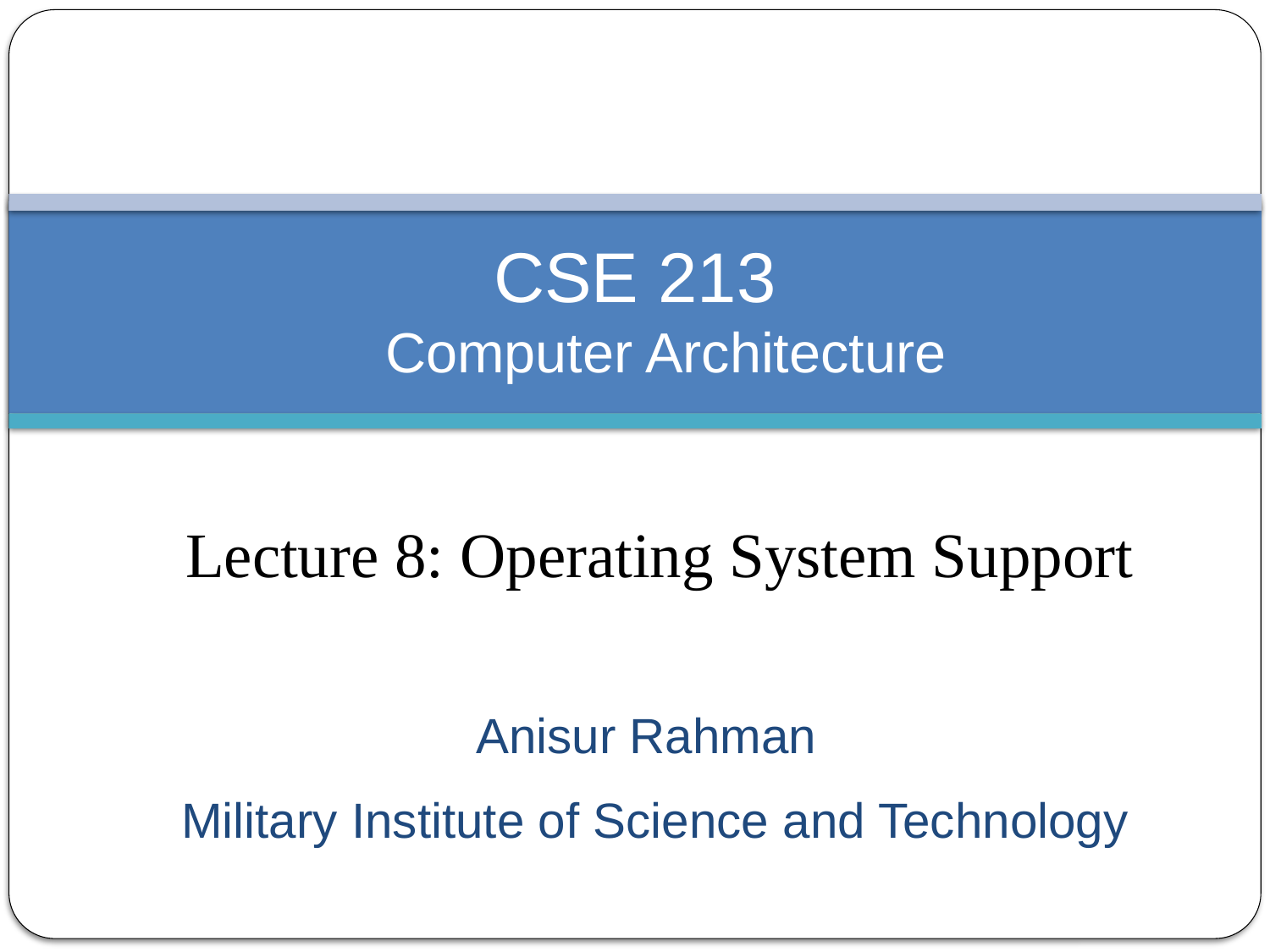

# CSE 213        Computer Architecture
Lecture 8: Operating System Support

Anisur Rahman
Military Institute of Science and Technology